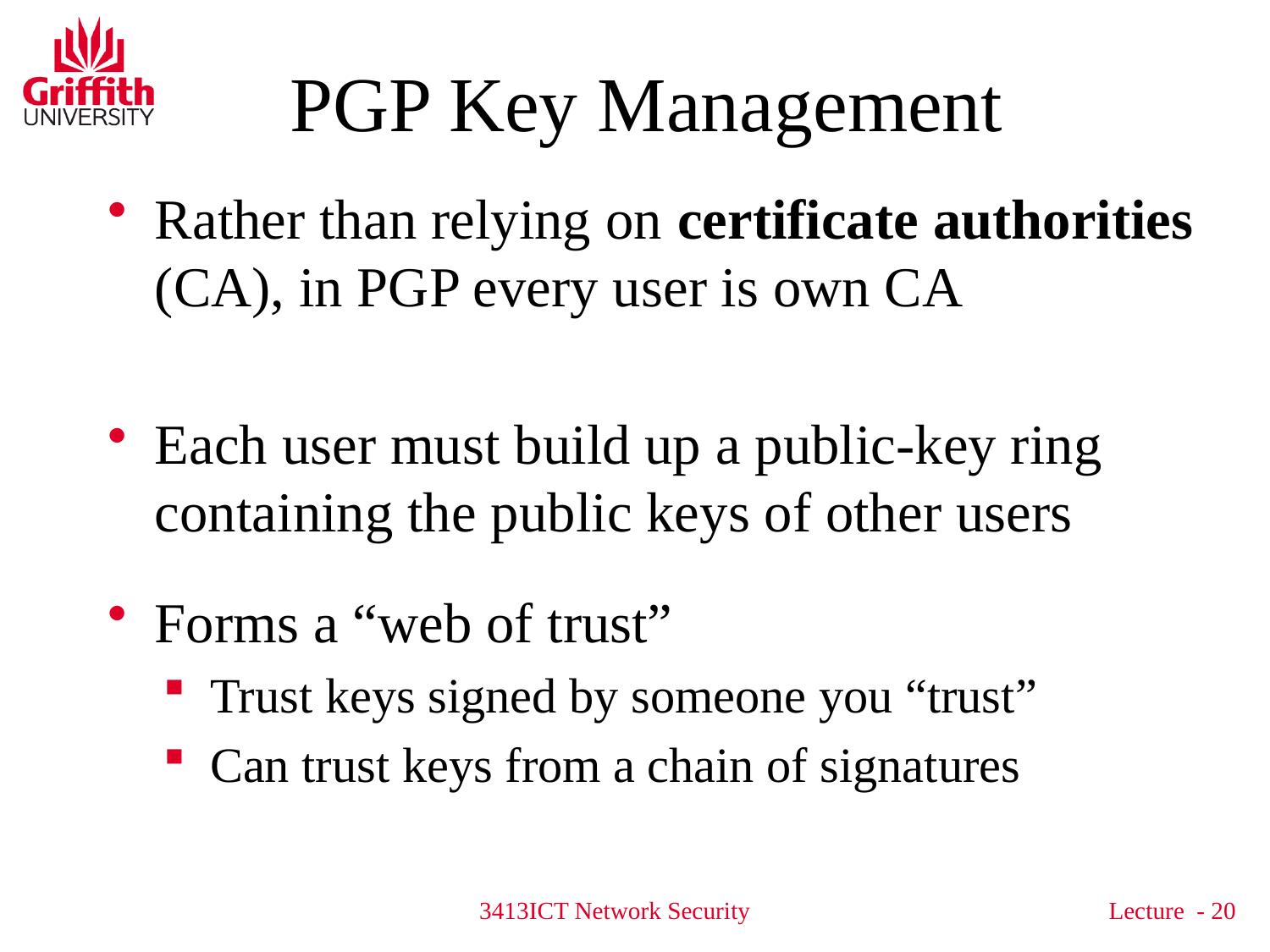

# PGP Key Management
Rather than relying on certificate authorities (CA), in PGP every user is own CA

Each user must build up a public-key ring containing the public keys of other users

Forms a “web of trust”
Trust keys signed by someone you “trust”
Can trust keys from a chain of signatures
3413ICT Network Security
Lecture  - 20